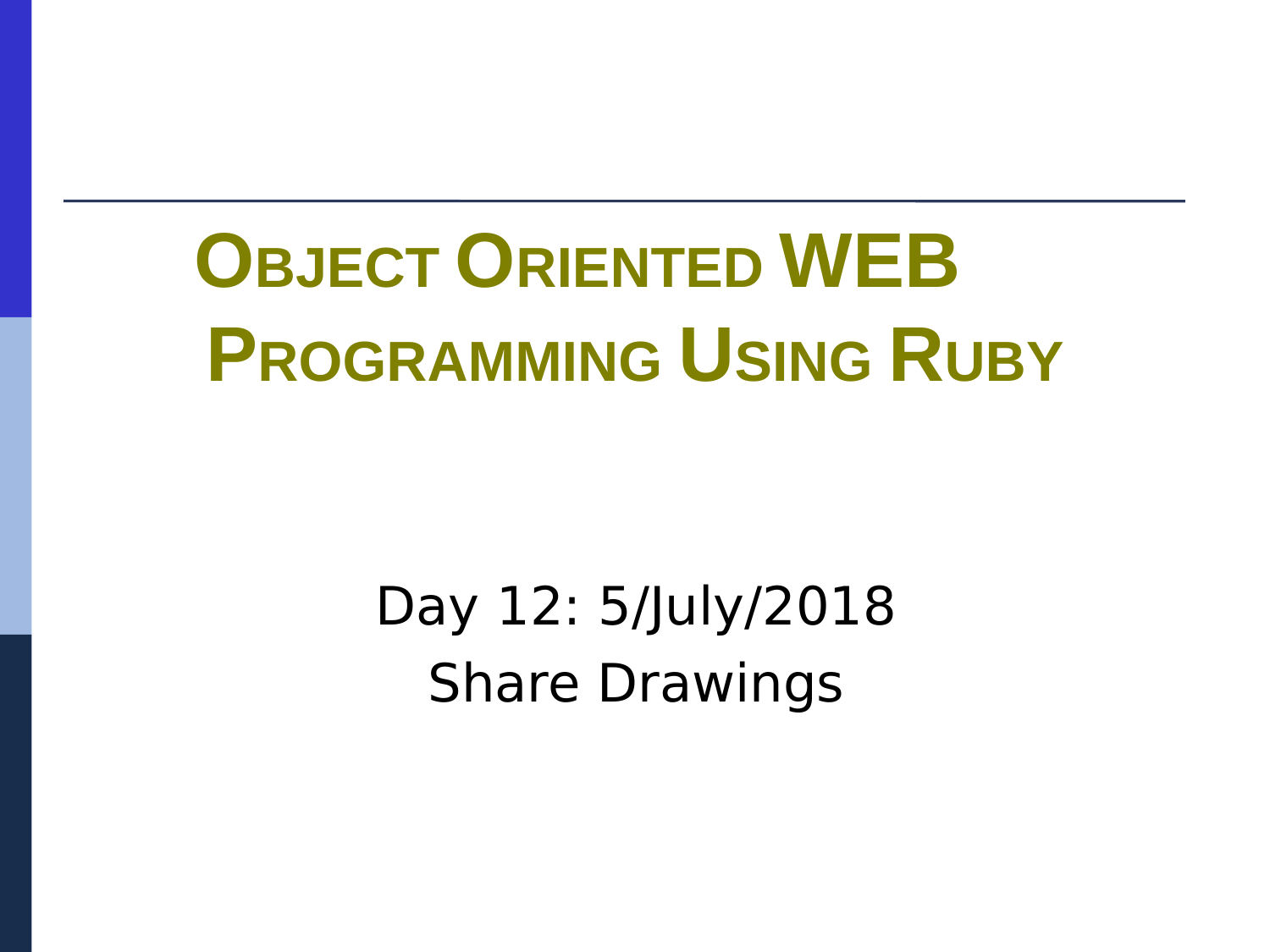

# OBJECT ORIENTED WEB　PROGRAMMING USING RUBY
Day 12: 5/July/2018
Share Drawings